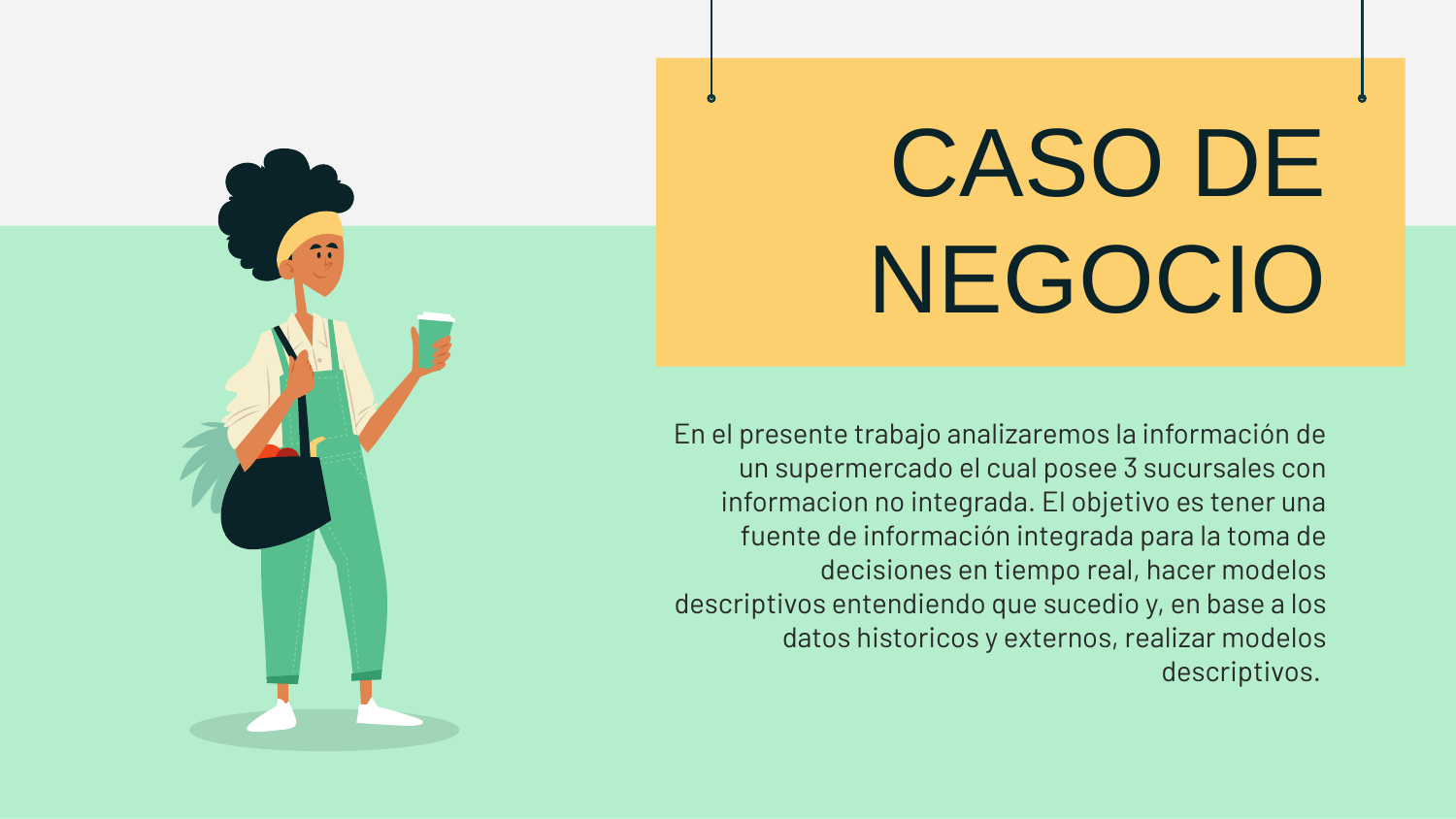

# CASO DE NEGOCIO

En el presente trabajo analizaremos la información de un supermercado el cual posee 3 sucursales con informacion no integrada. El objetivo es tener una fuente de información integrada para la toma de decisiones en tiempo real, hacer modelos descriptivos entendiendo que sucedio y, en base a los datos historicos y externos, realizar modelos descriptivos.